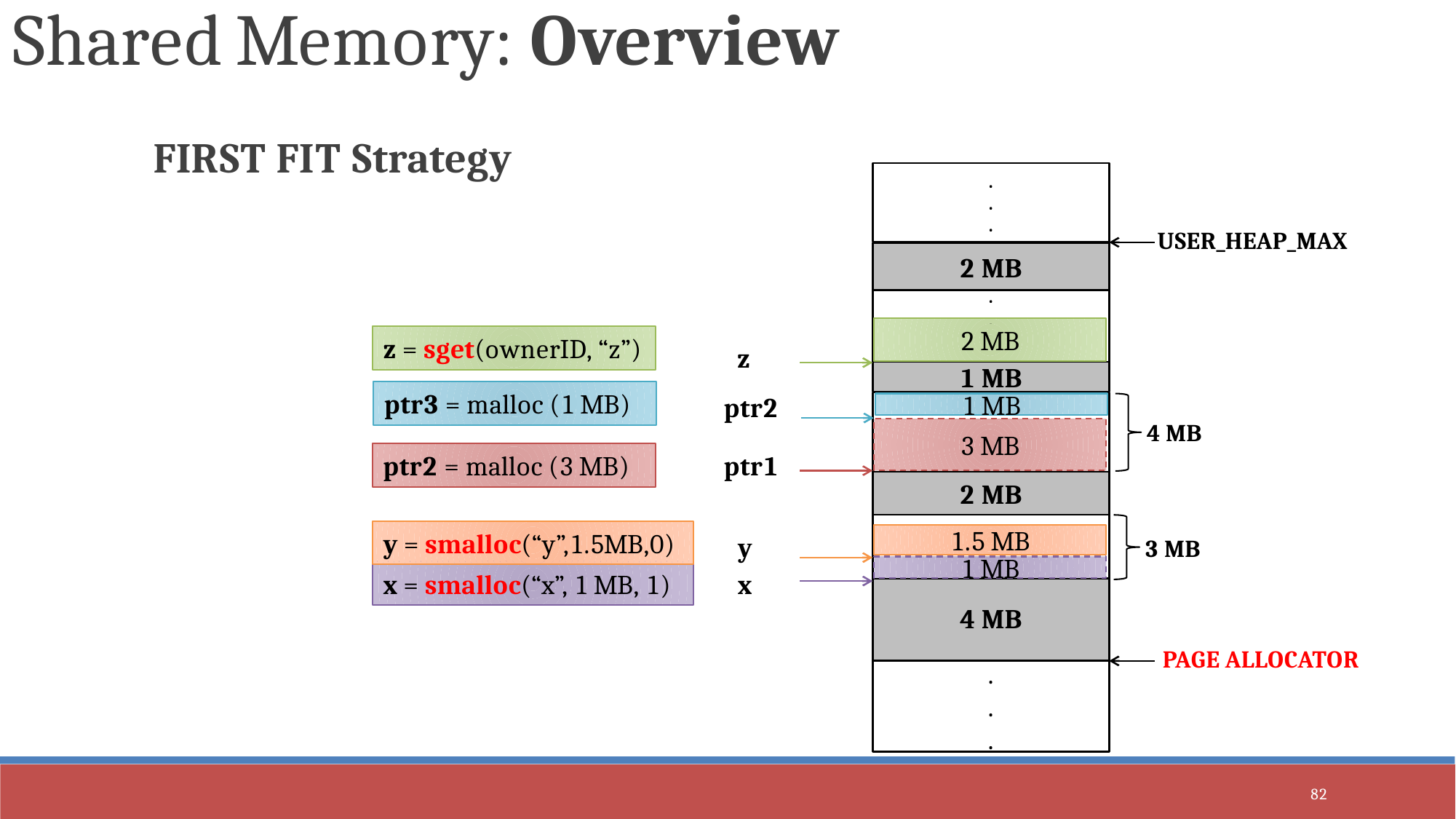

Shared Memory: Overview
FIRST FIT Strategy

.
.
.
USER_HEAP_MAX
.
.
.
1 MB

4 MB
2 MB

3 MB
4 MB
PAGE ALLOCATOR
.
.
.
2 MB
2 MB
z = sget(ownerID, “z”)
z
ptr3 = malloc (1 MB)
ptr2
1 MB
3 MB
ptr2 = malloc (3 MB)
ptr1
y = smalloc(“y”,1.5MB,0)
y
1.5 MB
1 MB
x = smalloc(“x”, 1 MB, 1)
x
82